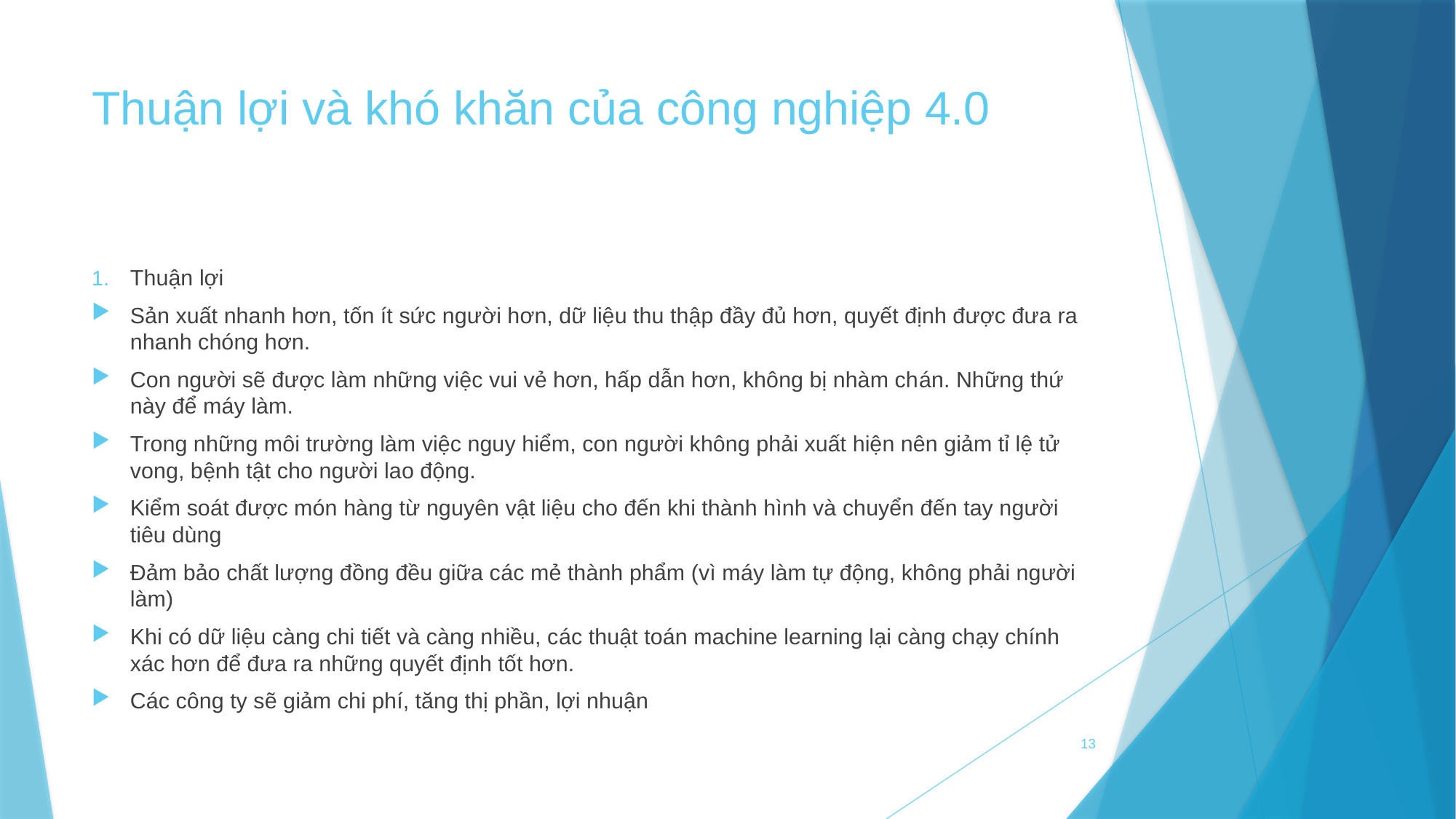

# Thuận lợi và khó khăn của công nghiệp 4.0
Thuận lợi
Sản xuất nhanh hơn, tốn ít sức người hơn, dữ liệu thu thập đầy đủ hơn, quyết định được đưa ra nhanh chóng hơn.
Con người sẽ được làm những việc vui vẻ hơn, hấp dẫn hơn, không bị nhàm chán. Những thứ này để máy làm.
Trong những môi trường làm việc nguy hiểm, con người không phải xuất hiện nên giảm tỉ lệ tử vong, bệnh tật cho người lao động.
Kiểm soát được món hàng từ nguyên vật liệu cho đến khi thành hình và chuyển đến tay người tiêu dùng
Đảm bảo chất lượng đồng đều giữa các mẻ thành phẩm (vì máy làm tự động, không phải người làm)
Khi có dữ liệu càng chi tiết và càng nhiều, các thuật toán machine learning lại càng chạy chính xác hơn để đưa ra những quyết định tốt hơn.
Các công ty sẽ giảm chi phí, tăng thị phần, lợi nhuận

13